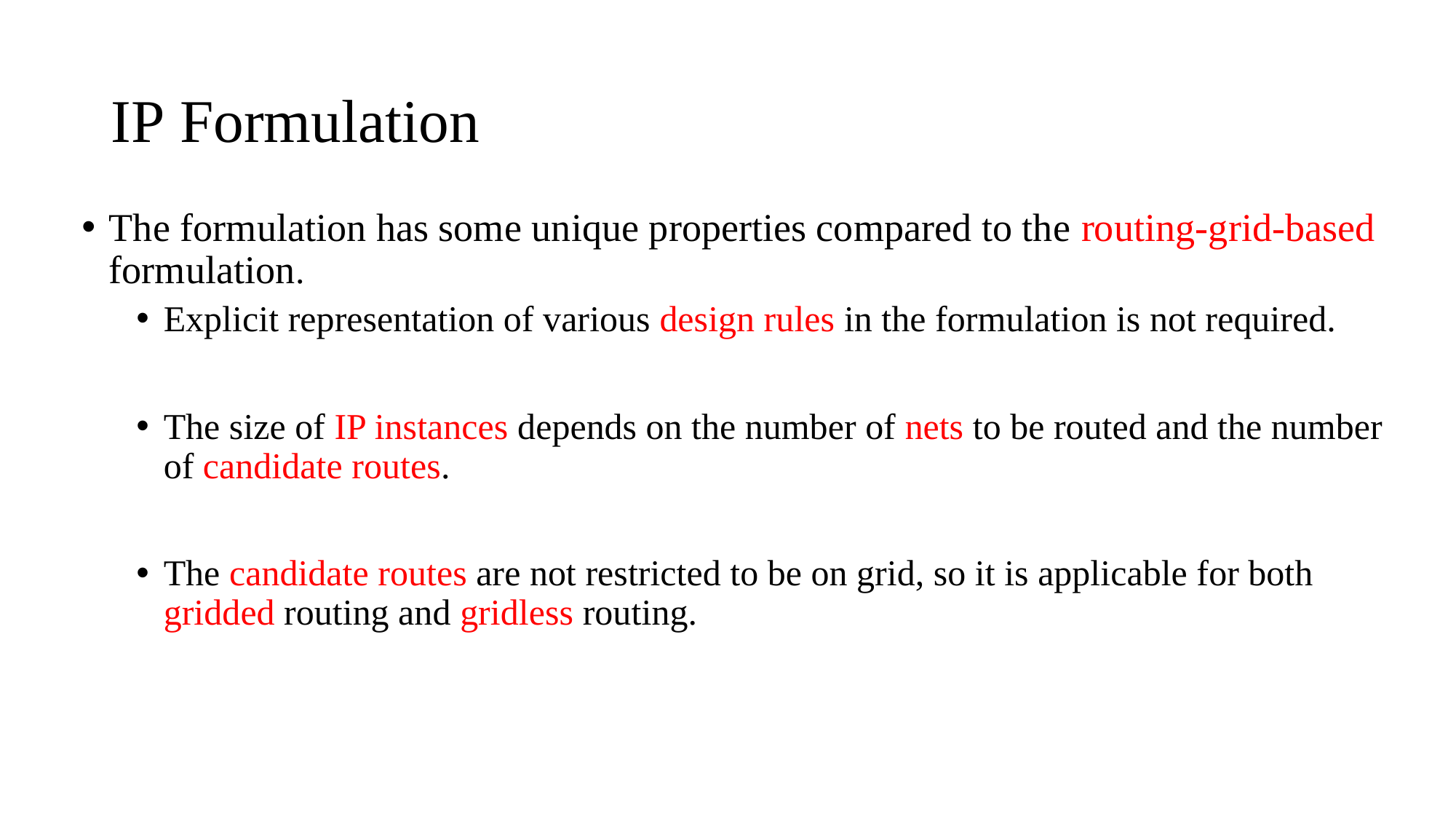

# IP Formulation
The formulation has some unique properties compared to the routing-grid-based formulation.
Explicit representation of various design rules in the formulation is not required.

The size of IP instances depends on the number of nets to be routed and the number of candidate routes.

The candidate routes are not restricted to be on grid, so it is applicable for both gridded routing and gridless routing.